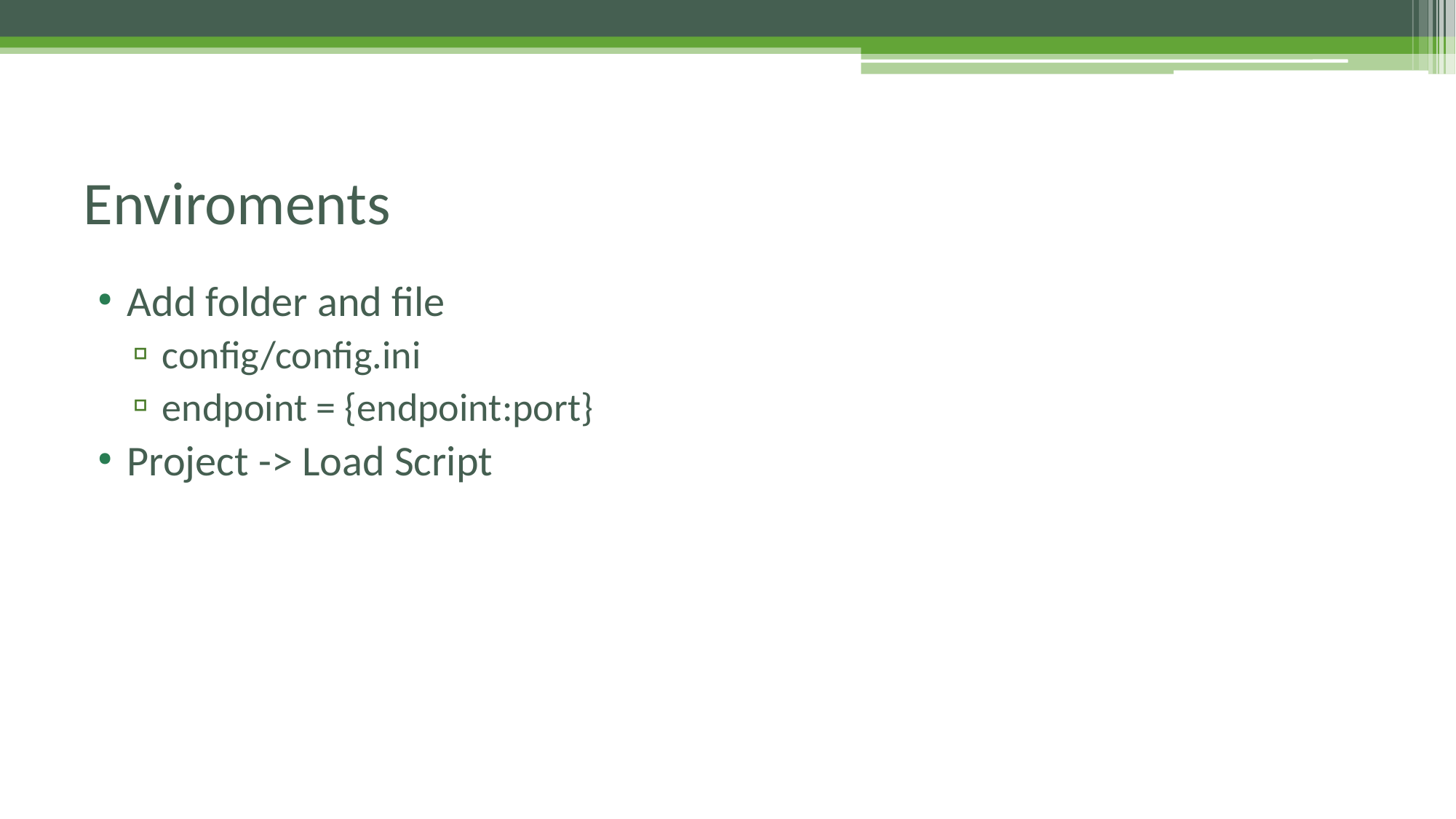

# Enviroments
Add folder and file
config/config.ini
endpoint = {endpoint:port}
Project -> Load Script